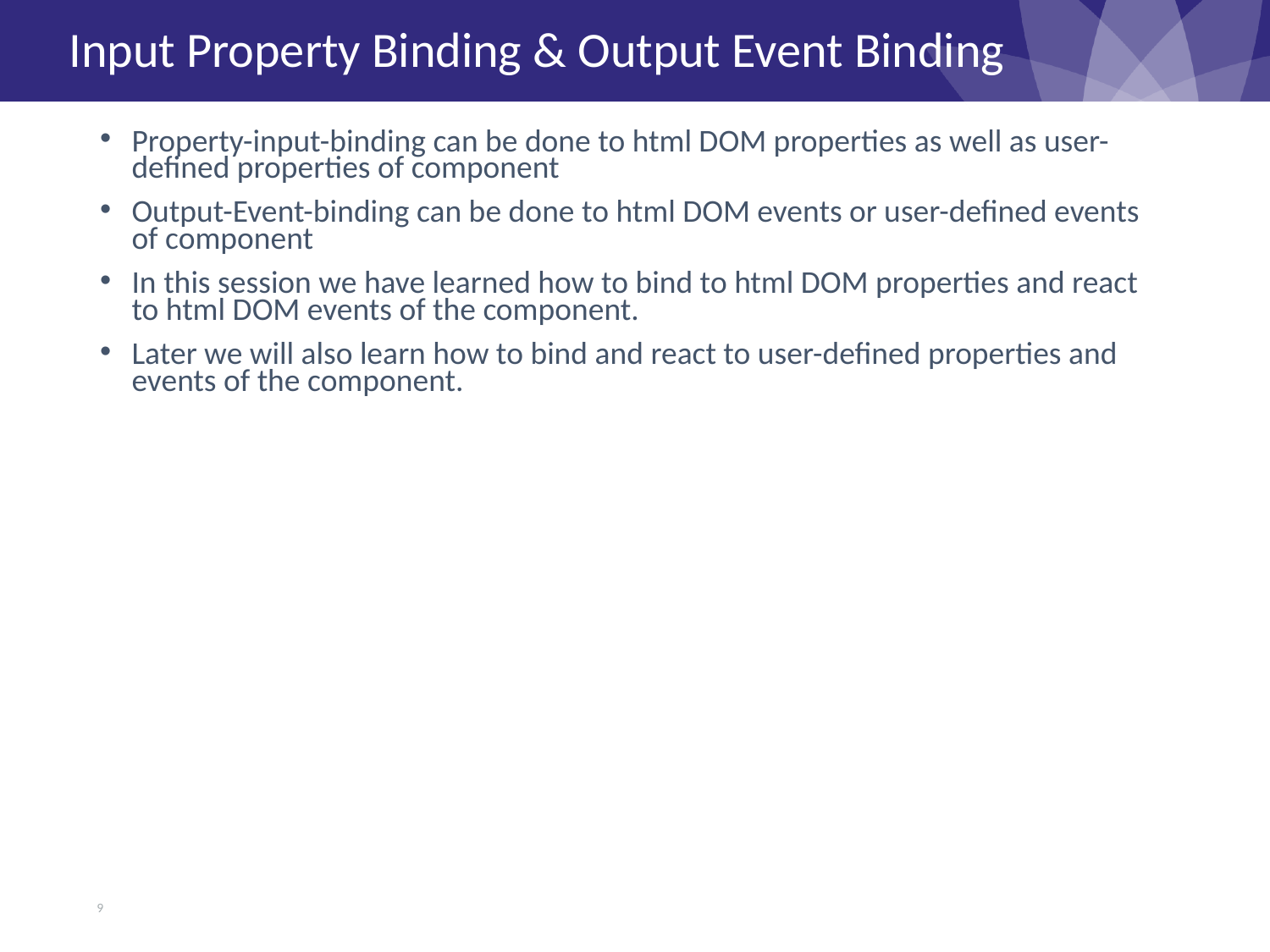

# Input Property Binding & Output Event Binding
Property-input-binding can be done to html DOM properties as well as user-defined properties of component
Output-Event-binding can be done to html DOM events or user-defined events of component
In this session we have learned how to bind to html DOM properties and react to html DOM events of the component.
Later we will also learn how to bind and react to user-defined properties and events of the component.